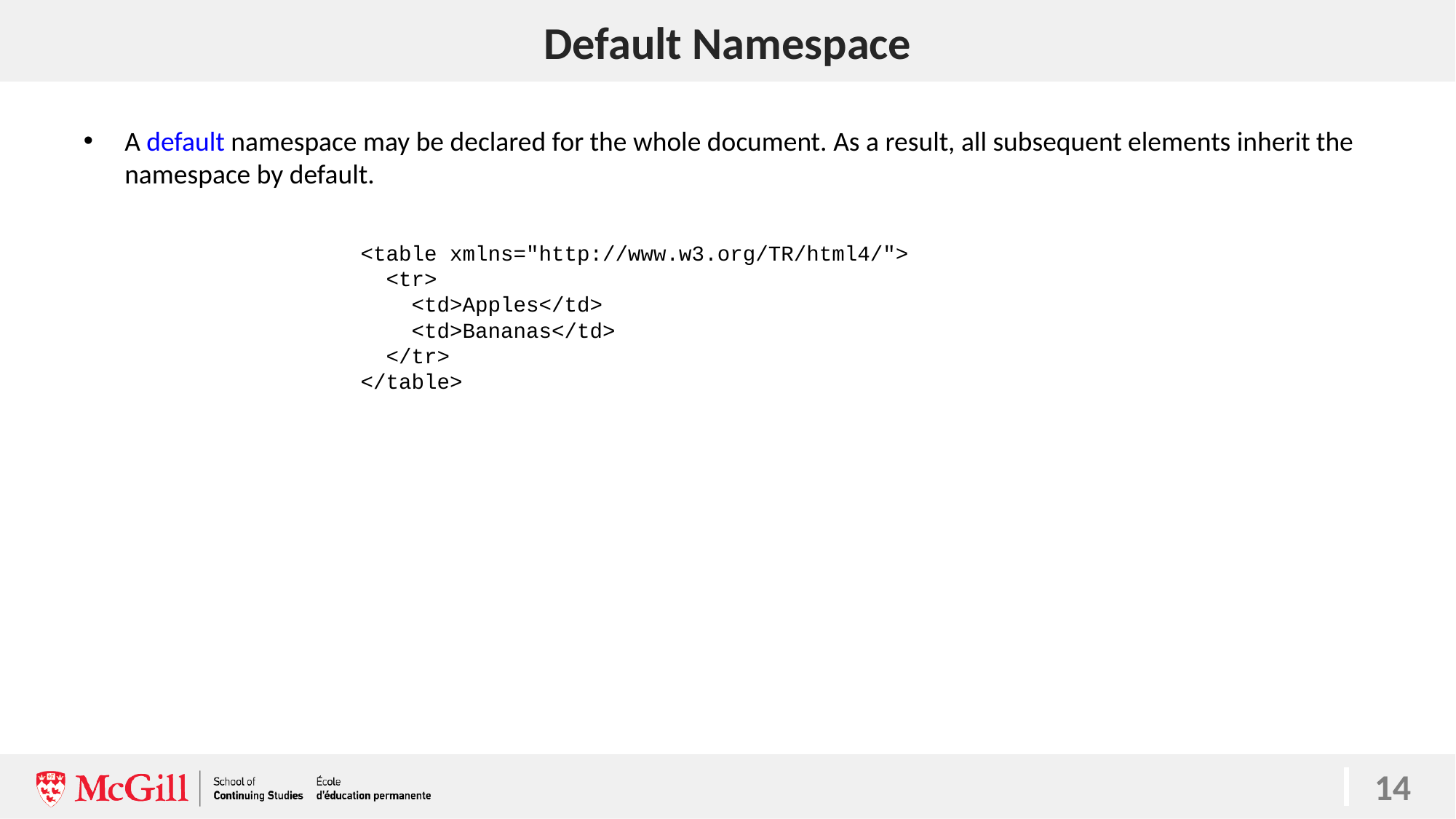

# Default Namespace
14
A default namespace may be declared for the whole document. As a result, all subsequent elements inherit the namespace by default.
<table xmlns="http://www.w3.org/TR/html4/">
  <tr>
    <td>Apples</td>
    <td>Bananas</td>
  </tr>
</table>